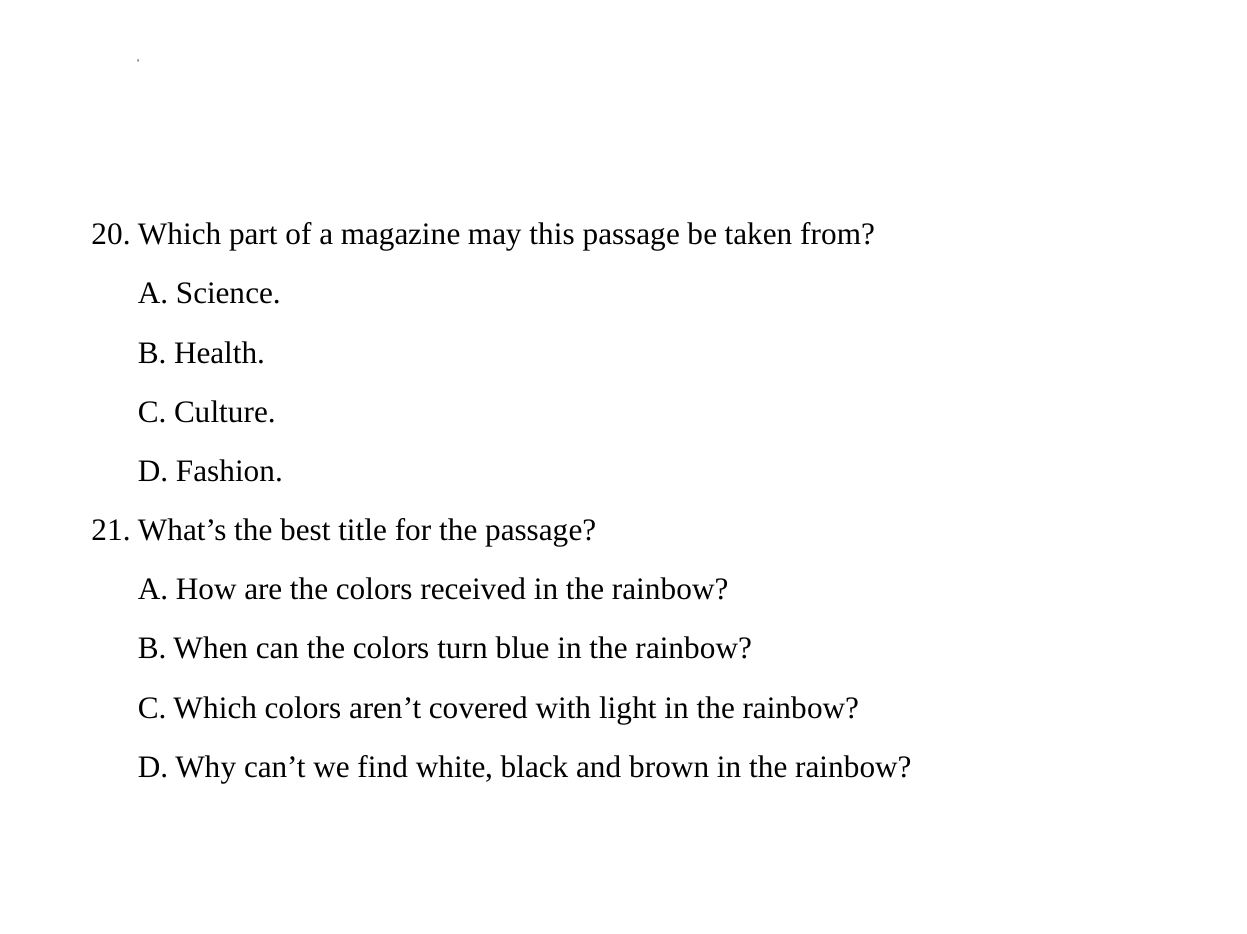

20. Which part of a magazine may this passage be taken from?
      A. Science.
      B. Health.
      C. Culture.
      D. Fashion.
21. What’s the best title for the passage?
      A. How are the colors received in the rainbow?
      B. When can the colors turn blue in the rainbow?
      C. Which colors aren’t covered with light in the rainbow?
      D. Why can’t we find white, black and brown in the rainbow?